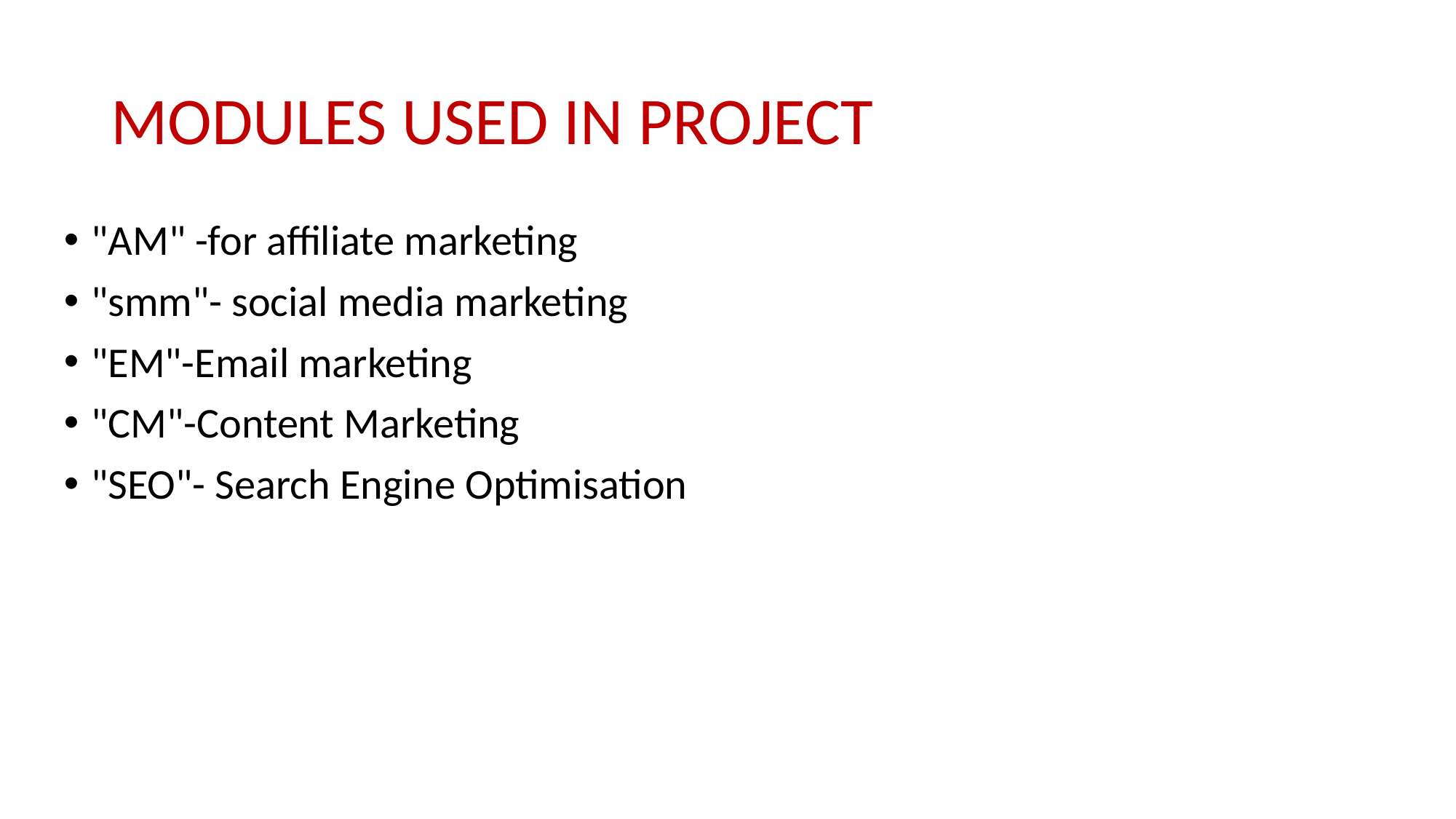

# MODULES USED IN PROJECT
"AM" -for affiliate marketing
"smm"- social media marketing
"EM"-Email marketing
"CM"-Content Marketing
"SEO"- Search Engine Optimisation